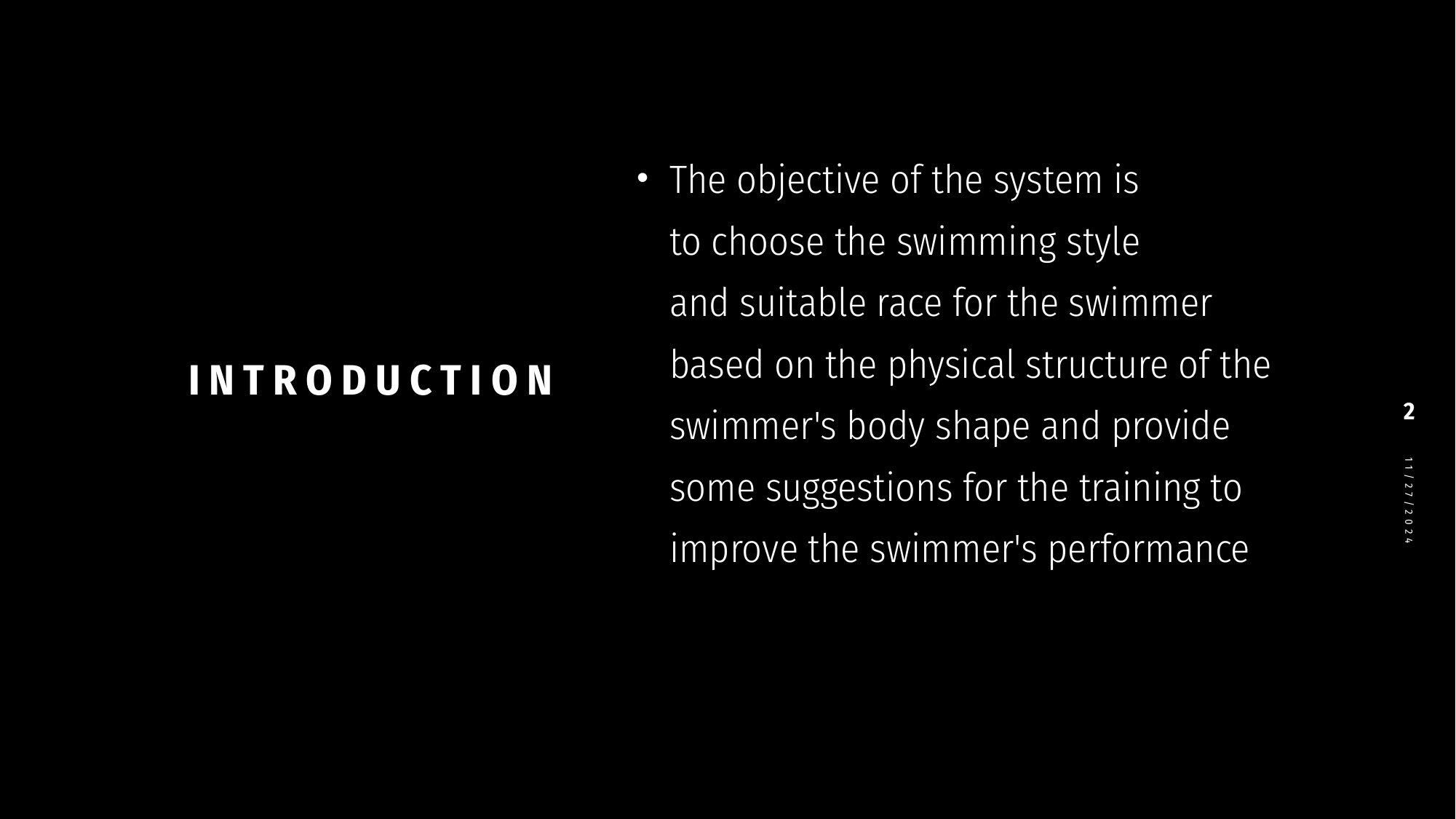

The objective of the system is to choose the swimming style and suitable race for the swimmer based on the physical structure of the swimmer's body shape and provide some suggestions for the training to improve the swimmer's performance
# introduction

2
11/27/2024